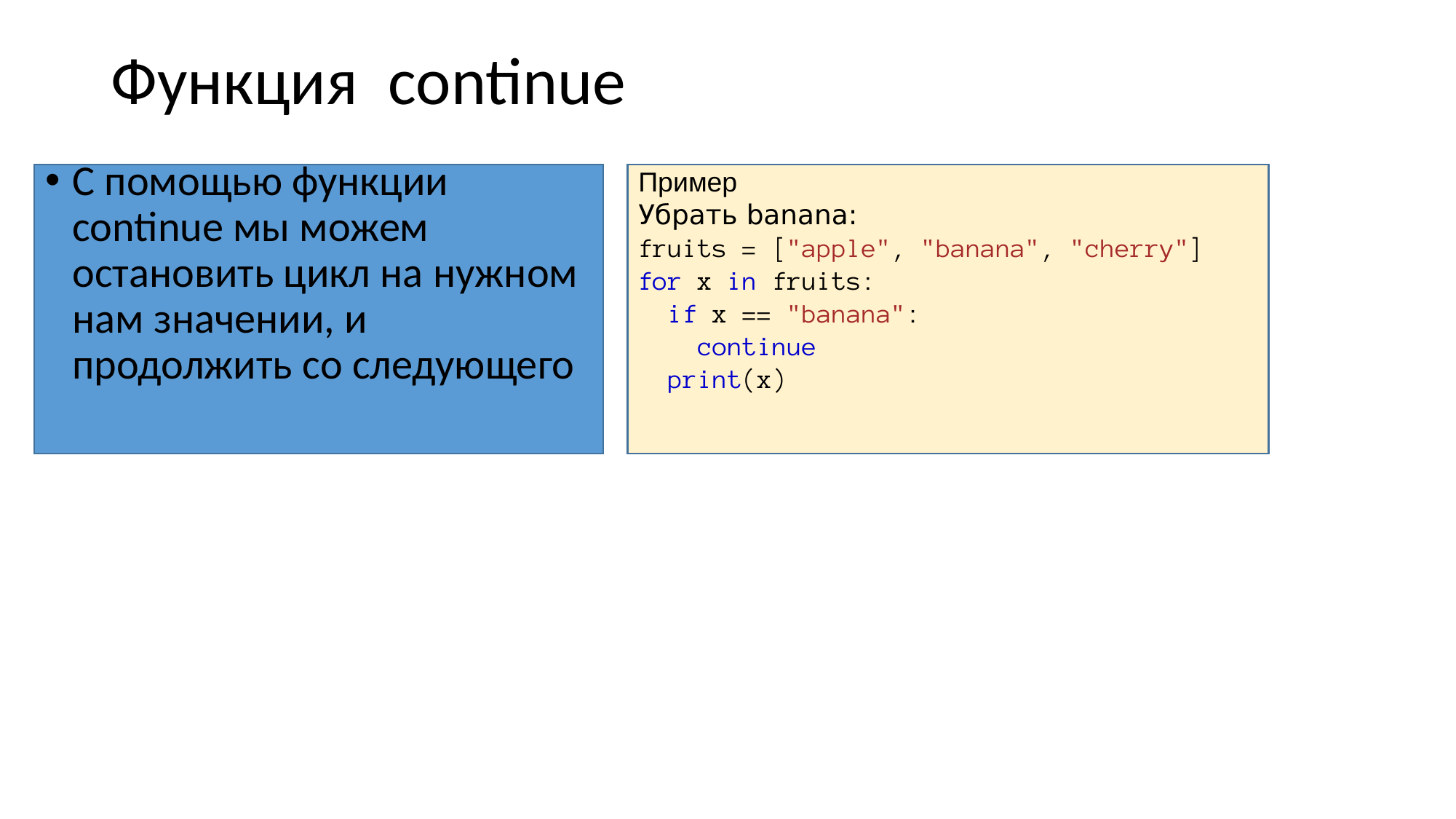

# Функция  continue
C помощью функции continue мы можем остановить цикл на нужном нам значении, и продолжить со следующего
Пример
Убрать banana:
fruits = ["apple", "banana", "cherry"]
for x in fruits:
  if x == "banana":
    continue
  print(x)